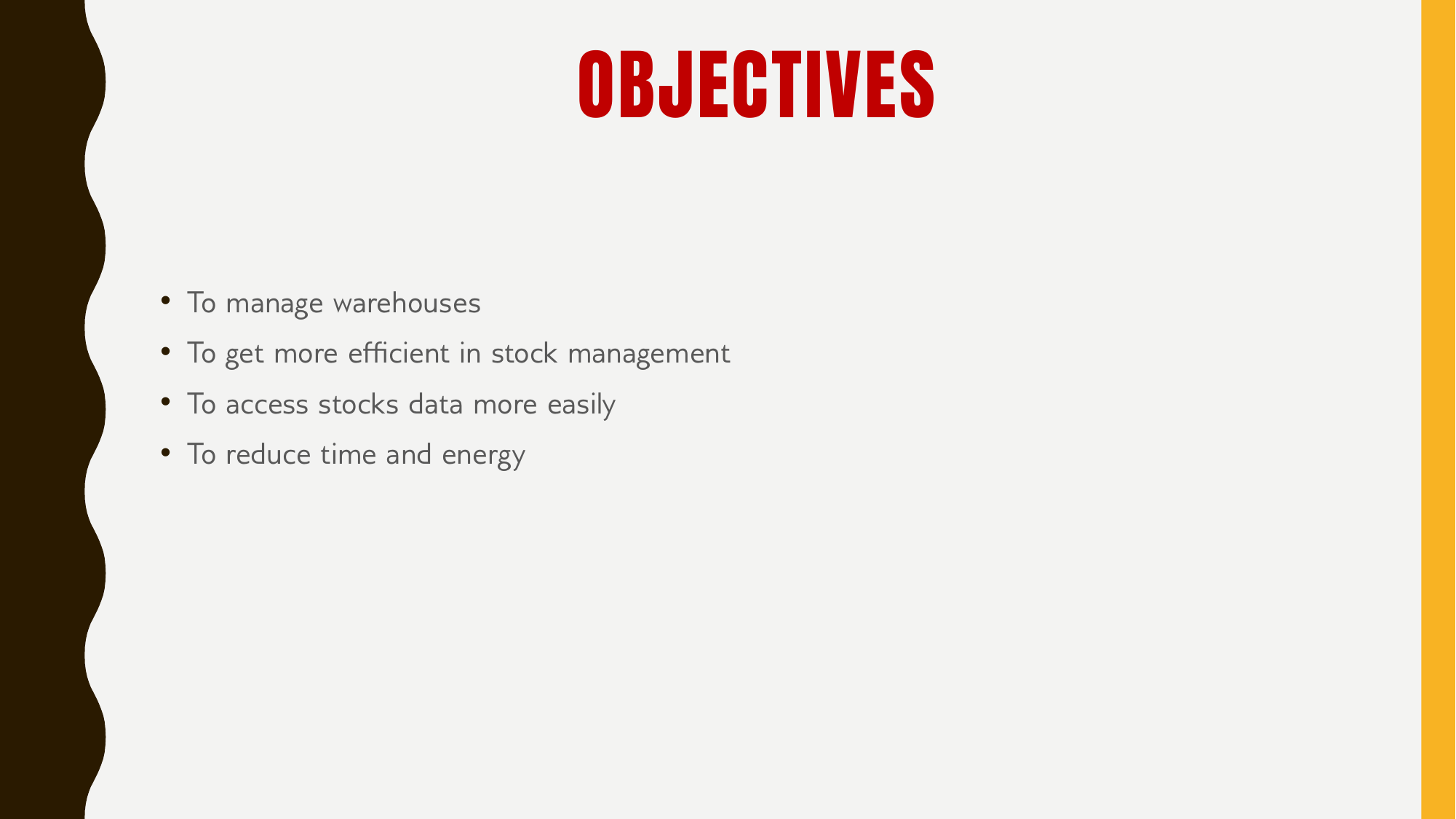

# objectives
To manage warehouses
To get more efficient in stock management
To access stocks data more easily
To reduce time and energy